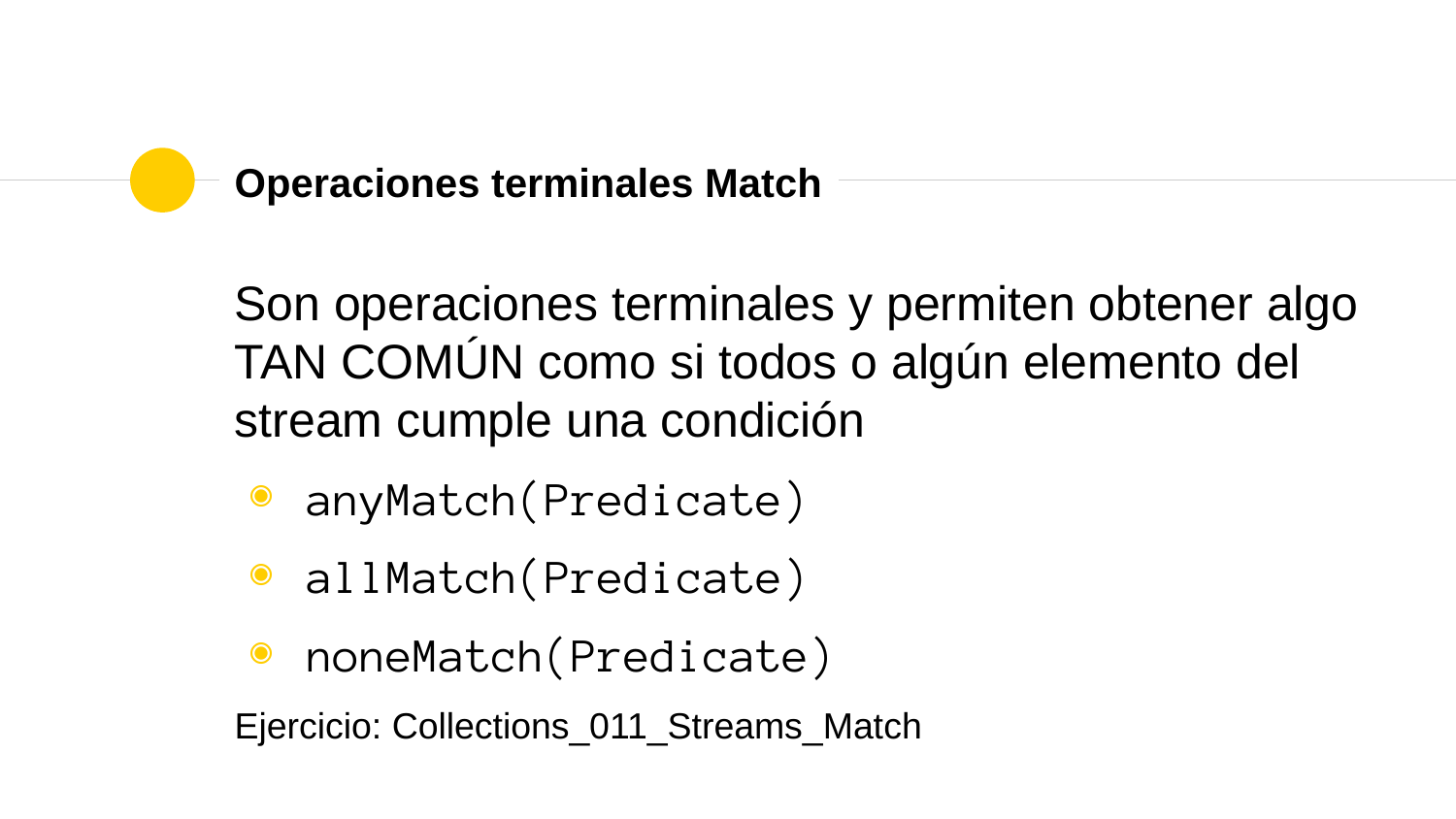

# Operaciones terminales Match
Son operaciones terminales y permiten obtener algo TAN COMÚN como si todos o algún elemento del stream cumple una condición
anyMatch(Predicate)
allMatch(Predicate)
noneMatch(Predicate)
Ejercicio: Collections_011_Streams_Match